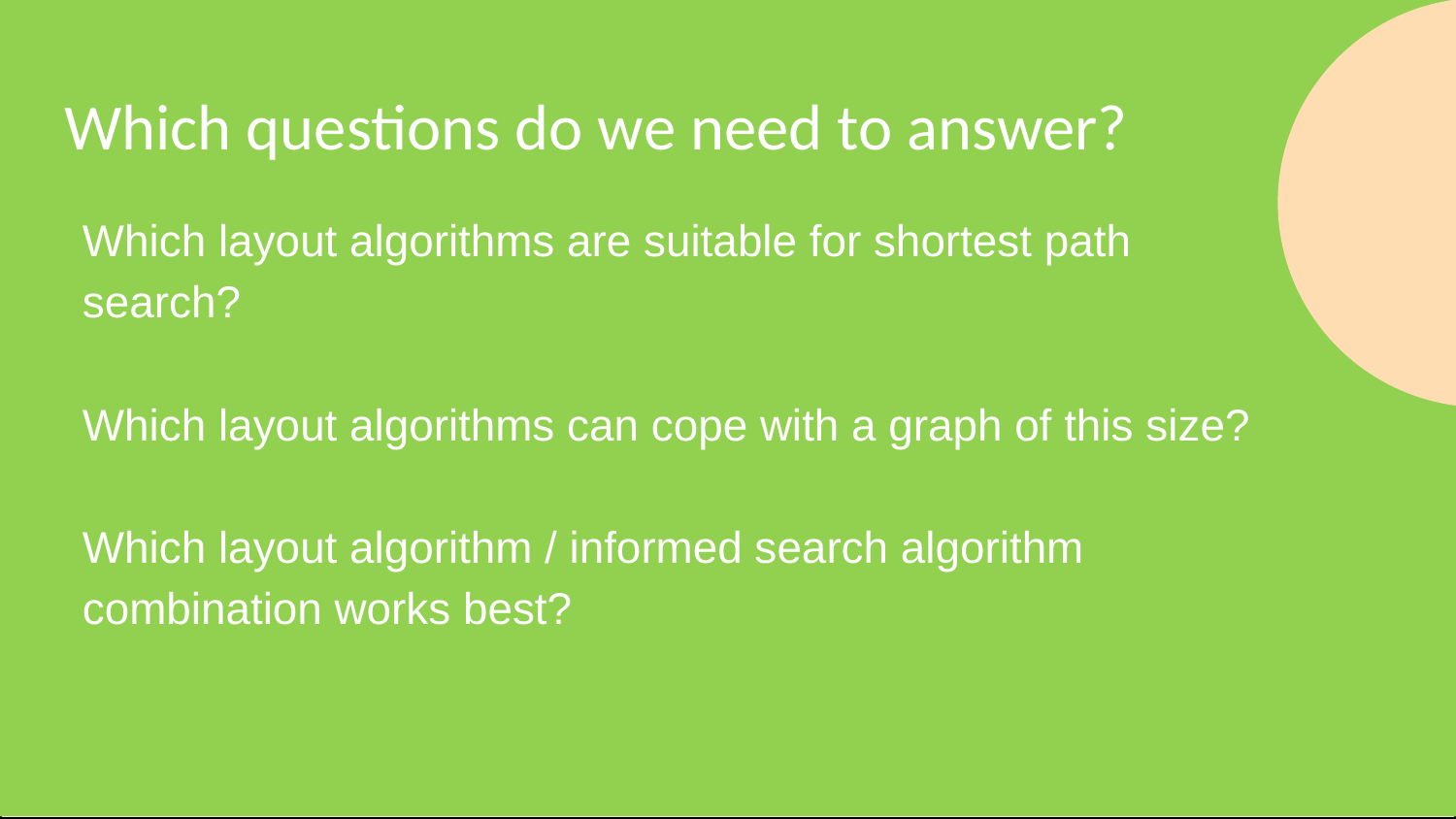

# Which questions do we need to answer?
Which layout algorithms are suitable for shortest path search?

Which layout algorithms can cope with a graph of this size?

Which layout algorithm / informed search algorithm combination works best?